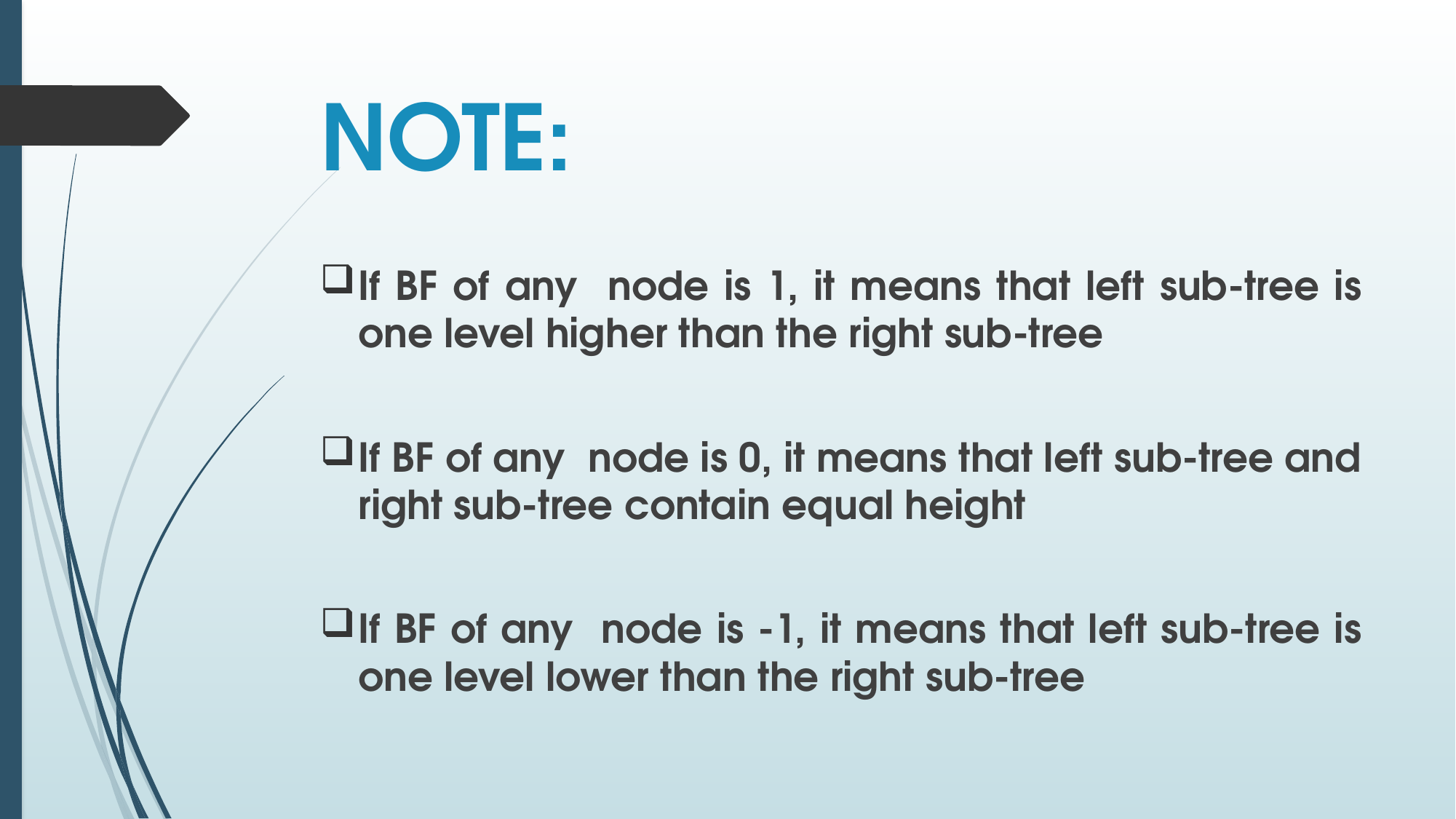

# NOTE:
If BF of any  node is 1, it means that left sub-tree is one level higher than the right sub-tree

If BF of any  node is 0, it means that left sub-tree and right sub-tree contain equal height

If BF of any  node is -1, it means that left sub-tree is one level lower than the right sub-tree